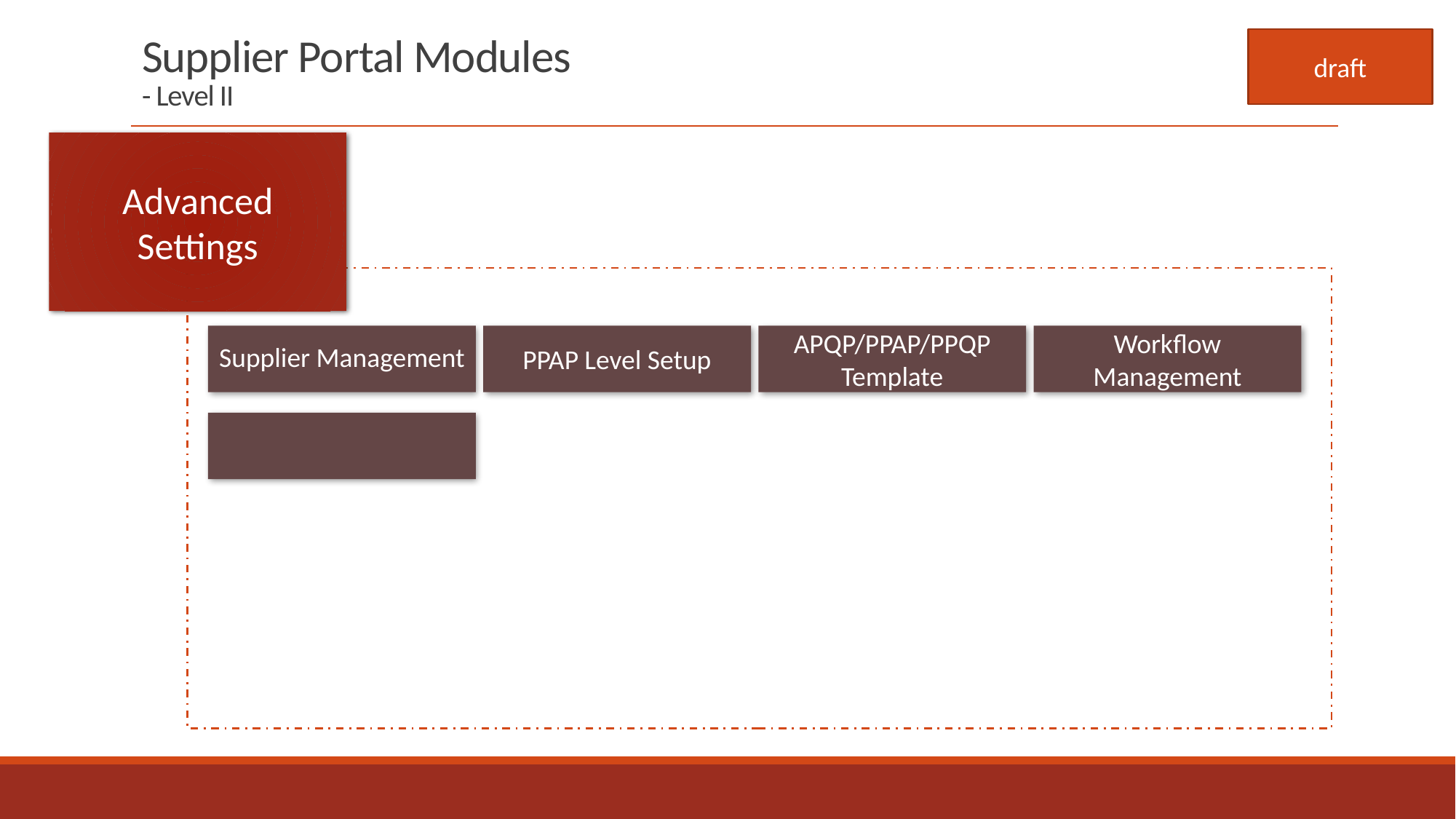

# Supplier Portal Modules - Level II
draft

Advanced Settings

Supplier Management
PPAP Level Setup
APQP/PPAP/PPQP Template
Workflow Management